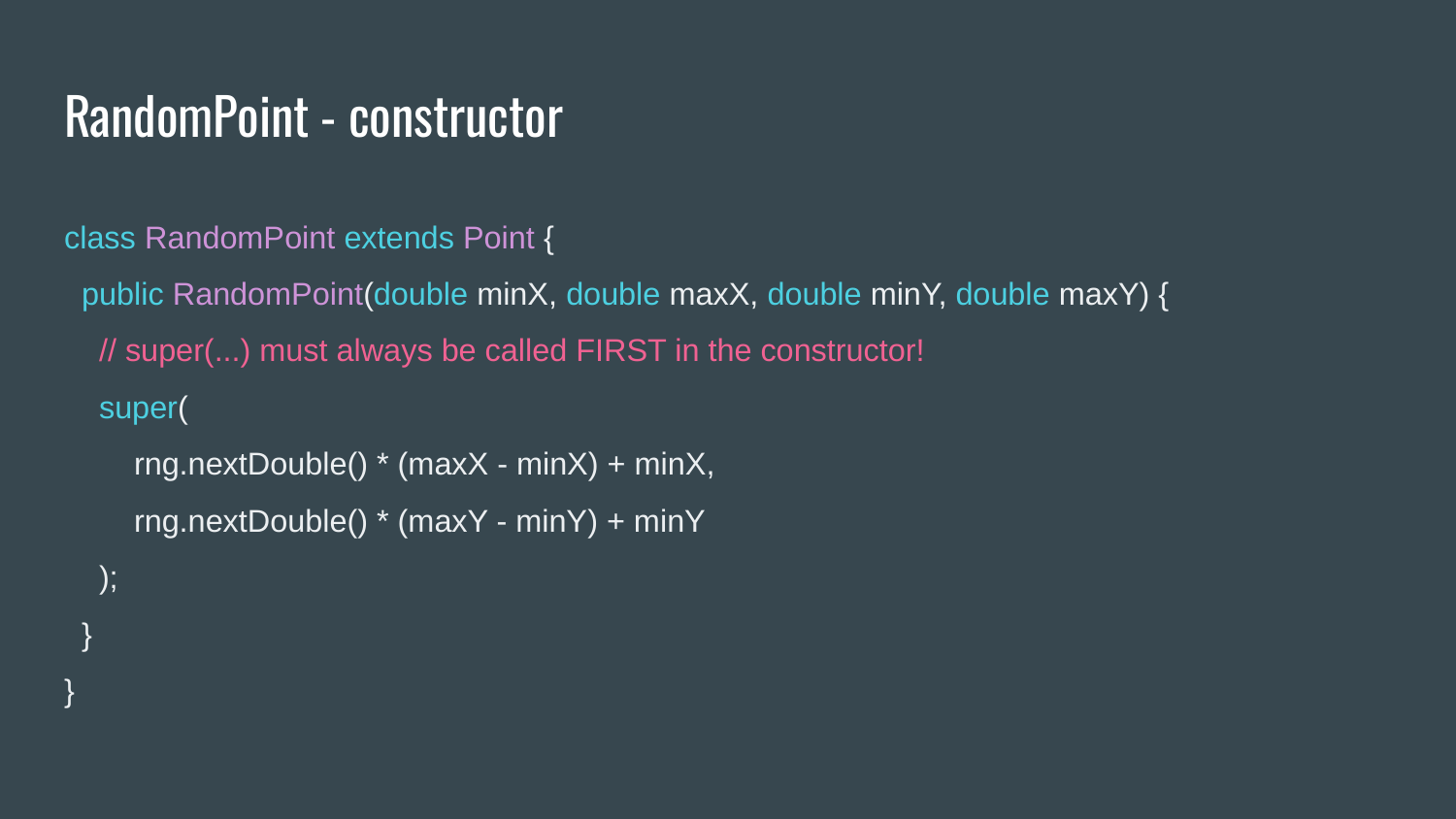

# RandomPoint - constructor
class RandomPoint extends Point {
  public RandomPoint(double minX, double maxX, double minY, double maxY) {
    // super(...) must always be called FIRST in the constructor!
    super(
        rng.nextDouble() * (maxX - minX) + minX,
        rng.nextDouble() * (maxY - minY) + minY
    );
  }
}